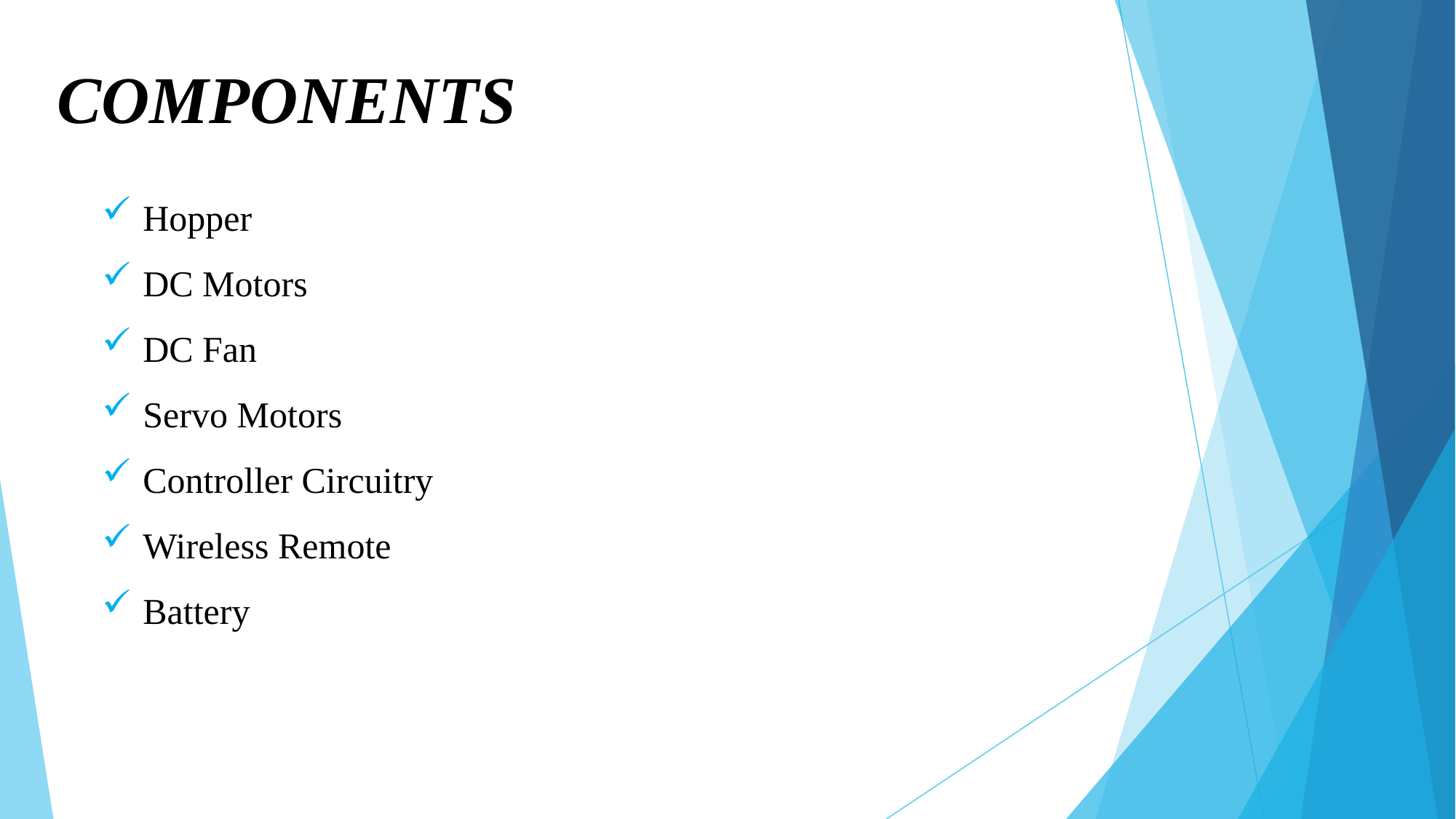

# COMPONENTS
Hopper
DC Motors
DC Fan
Servo Motors
Controller Circuitry
Wireless Remote
Battery